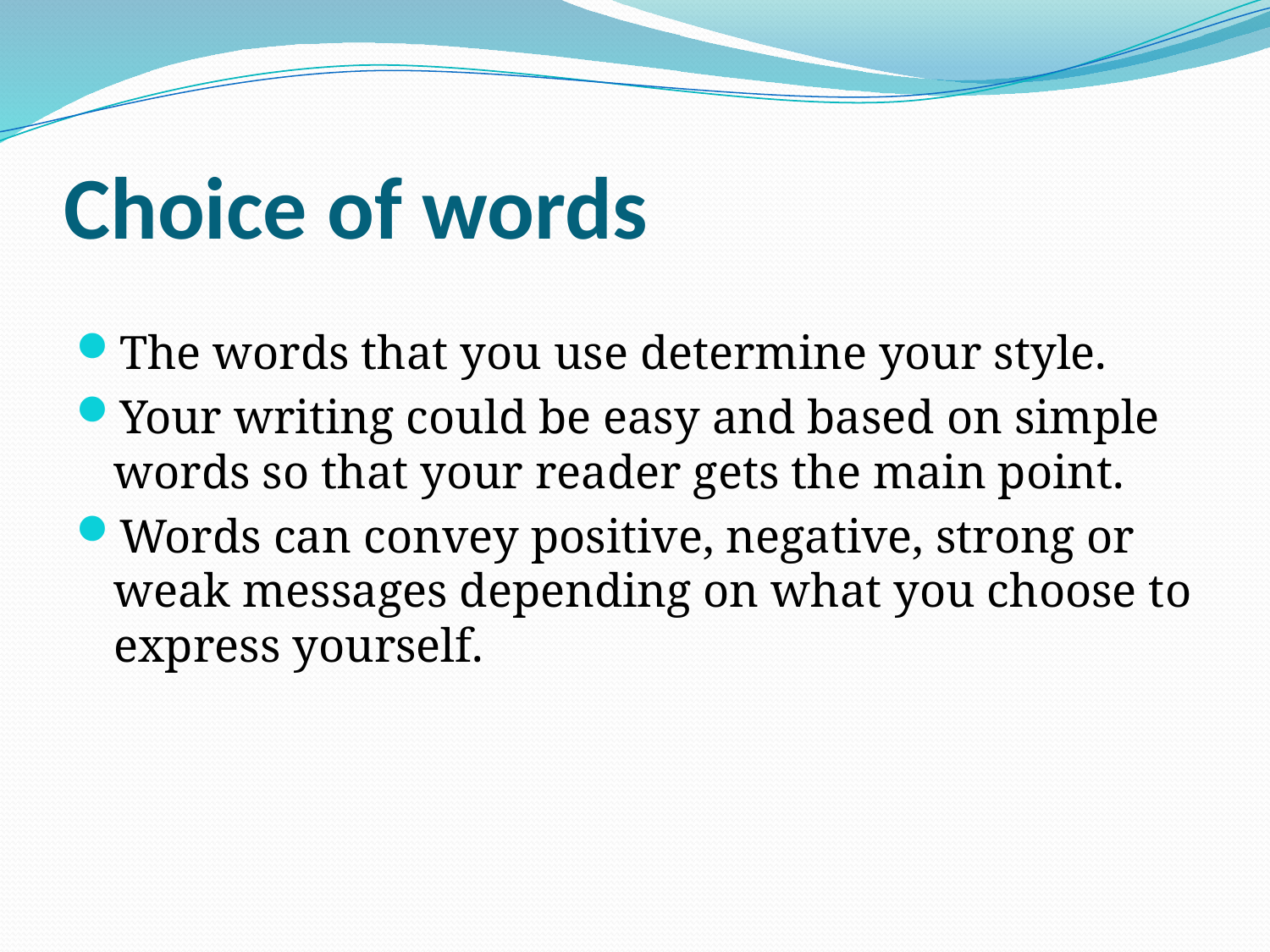

# Choice of words
The words that you use determine your style.
Your writing could be easy and based on simple words so that your reader gets the main point.
Words can convey positive, negative, strong or weak messages depending on what you choose to express yourself.